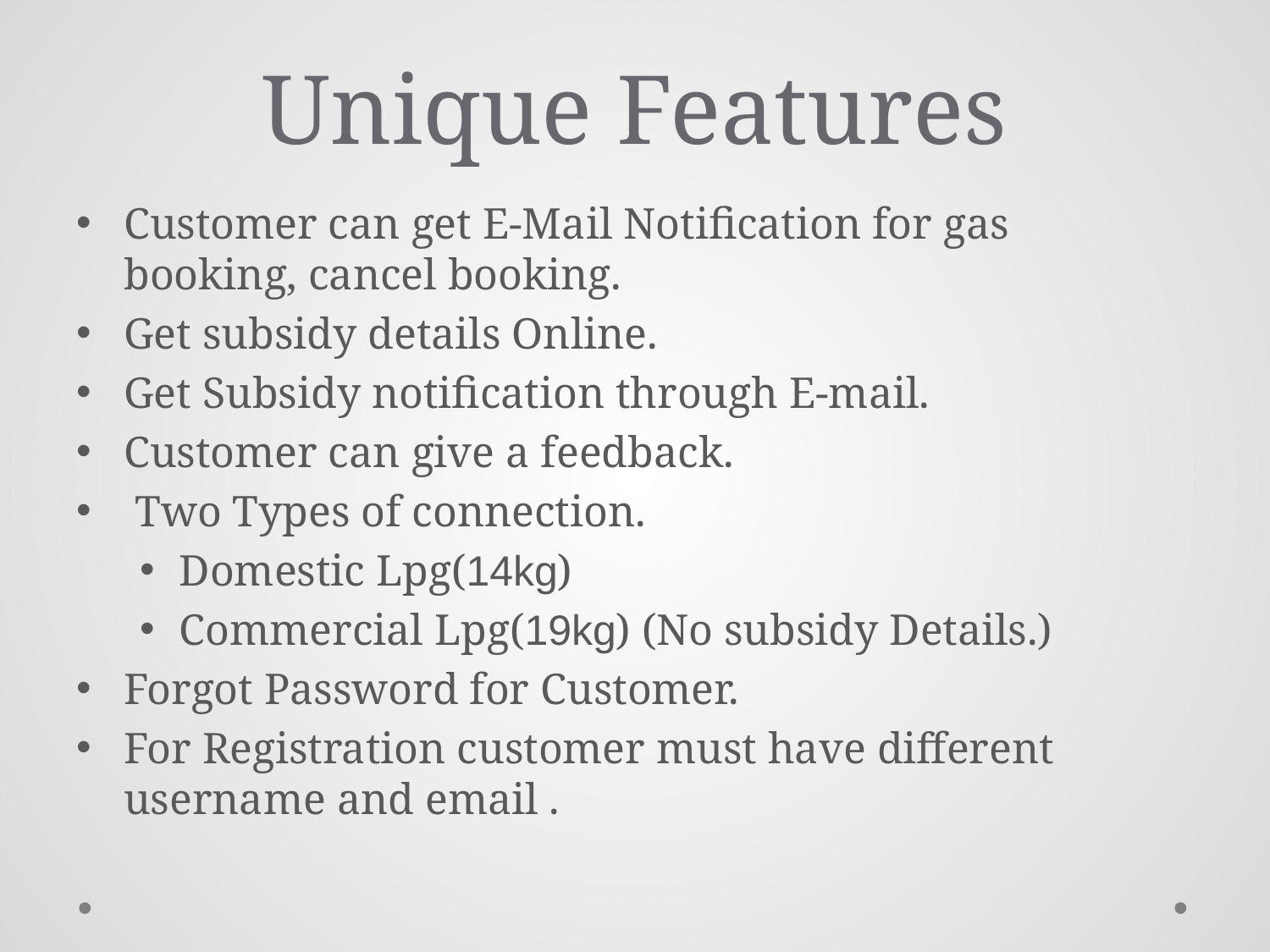

# Unique Features
Customer can get E-Mail Notification for gas booking, cancel booking.
Get subsidy details Online.
Get Subsidy notification through E-mail.
Customer can give a feedback.
 Two Types of connection.
Domestic Lpg(14kg)
Commercial Lpg(19kg) (No subsidy Details.)
Forgot Password for Customer.
For Registration customer must have different username and email .